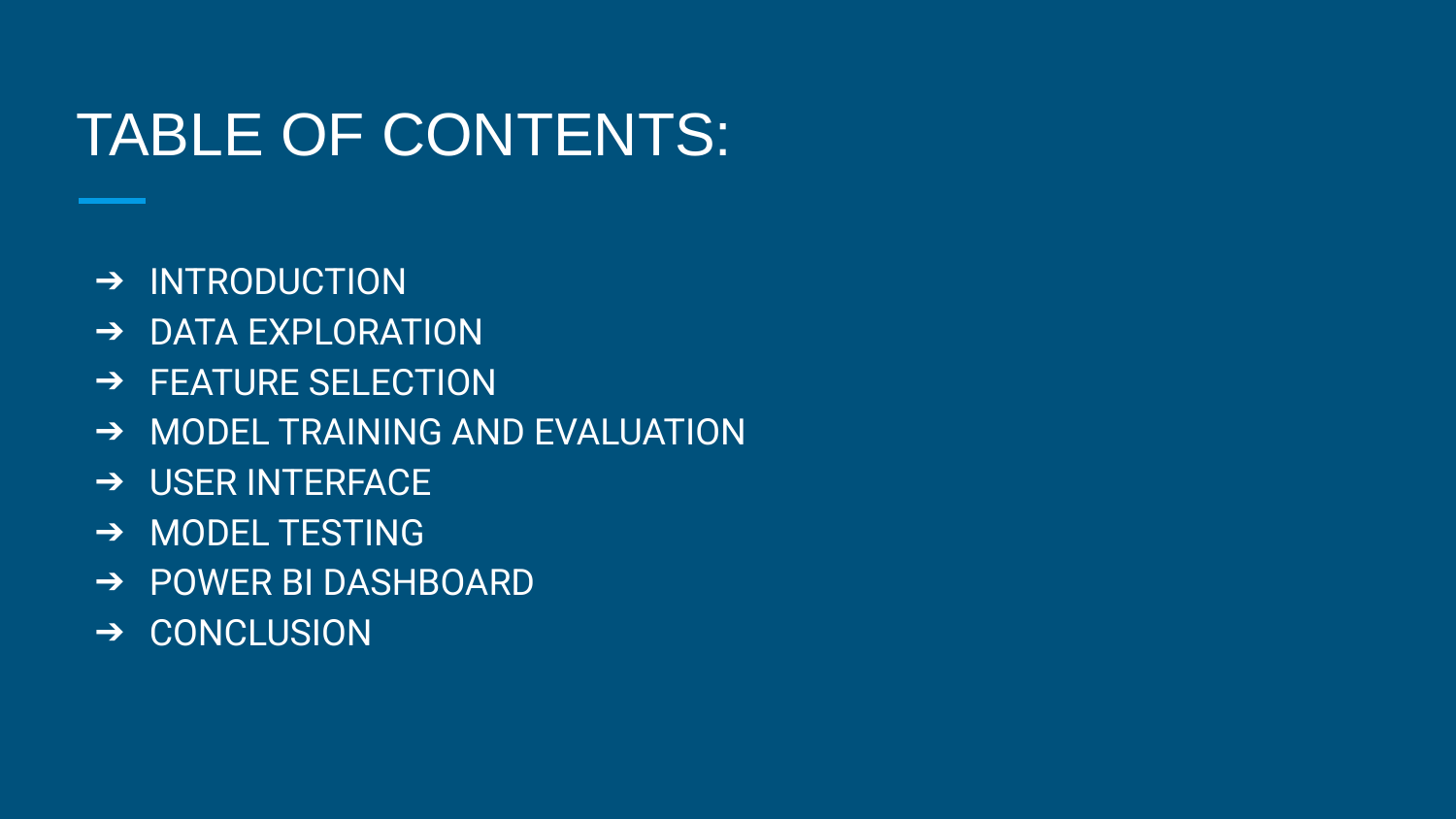

# TABLE OF CONTENTS:
INTRODUCTION
DATA EXPLORATION
FEATURE SELECTION
MODEL TRAINING AND EVALUATION
USER INTERFACE
MODEL TESTING
POWER BI DASHBOARD
CONCLUSION